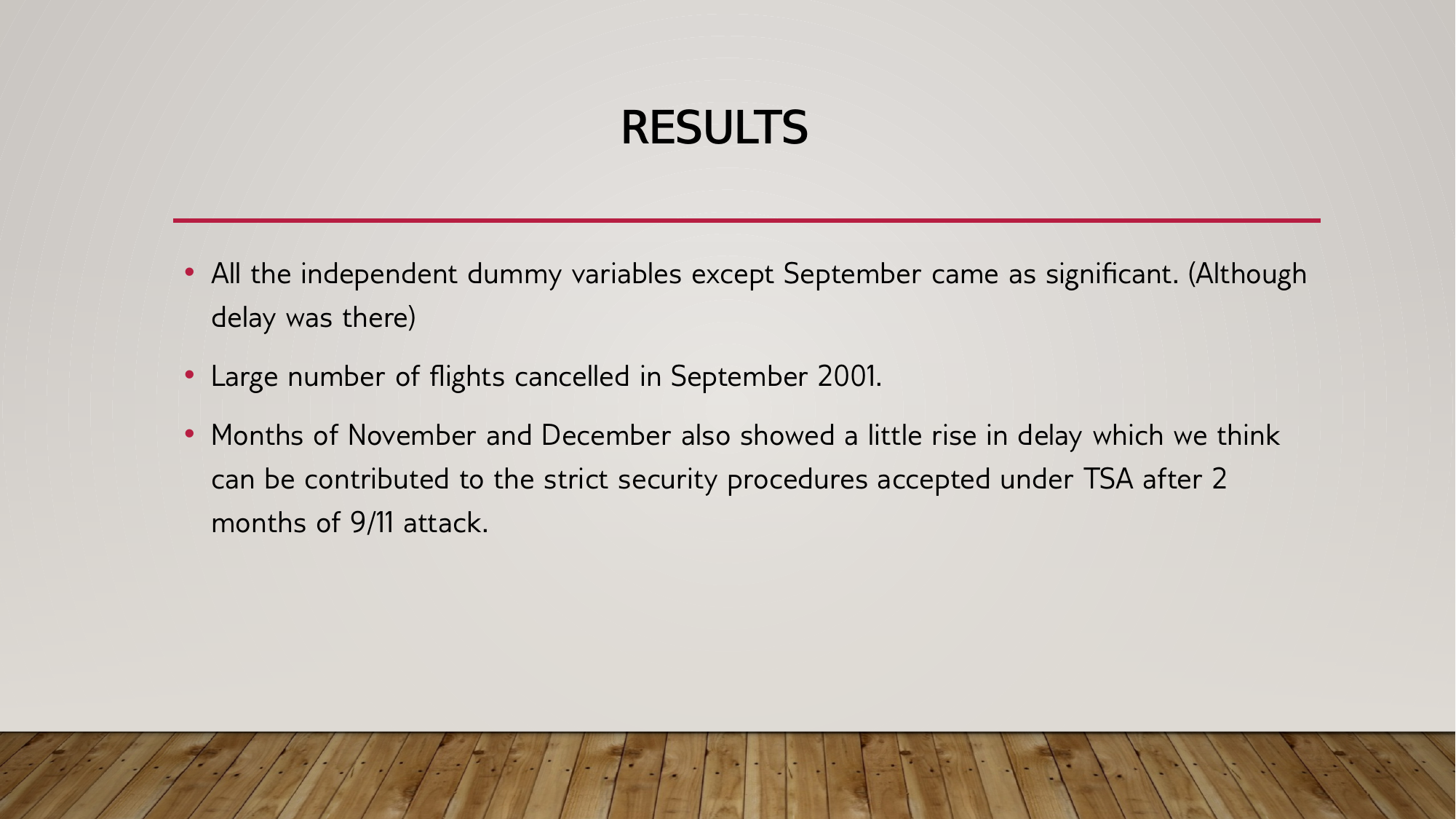

# Results
All the independent dummy variables except September came as significant. (Although delay was there)
Large number of flights cancelled in September 2001.
Months of November and December also showed a little rise in delay which we think can be contributed to the strict security procedures accepted under TSA after 2 months of 9/11 attack.